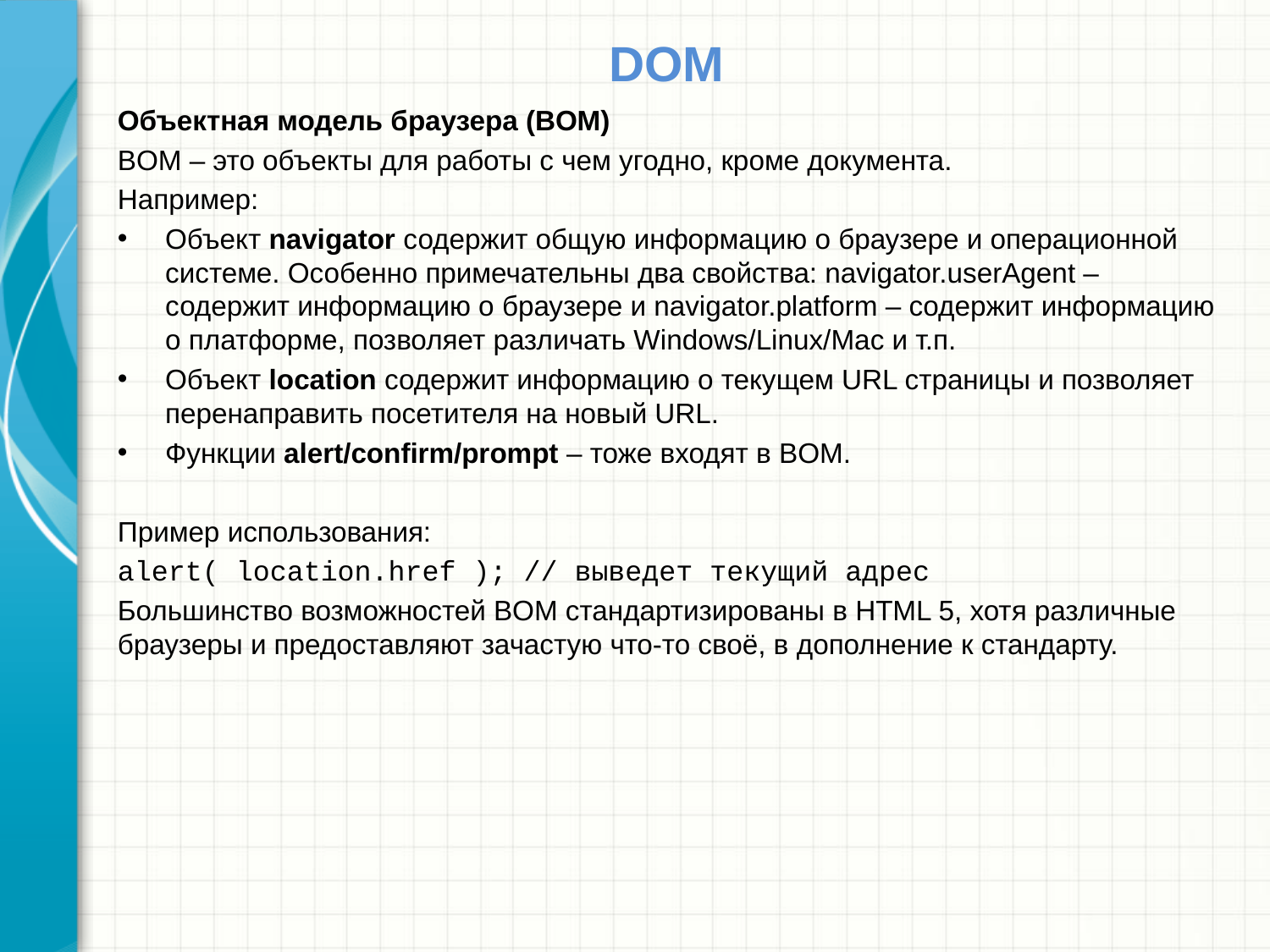

# DOM
Объектная модель браузера (BOM)
BOM – это объекты для работы с чем угодно, кроме документа.
Например:
Объект navigator содержит общую информацию о браузере и операционной системе. Особенно примечательны два свойства: navigator.userAgent – содержит информацию о браузере и navigator.platform – содержит информацию о платформе, позволяет различать Windows/Linux/Mac и т.п.
Объект location содержит информацию о текущем URL страницы и позволяет перенаправить посетителя на новый URL.
Функции alert/confirm/prompt – тоже входят в BOM.

Пример использования:
alert( location.href ); // выведет текущий адрес
Большинство возможностей BOM стандартизированы в HTML 5, хотя различные браузеры и предоставляют зачастую что-то своё, в дополнение к стандарту.